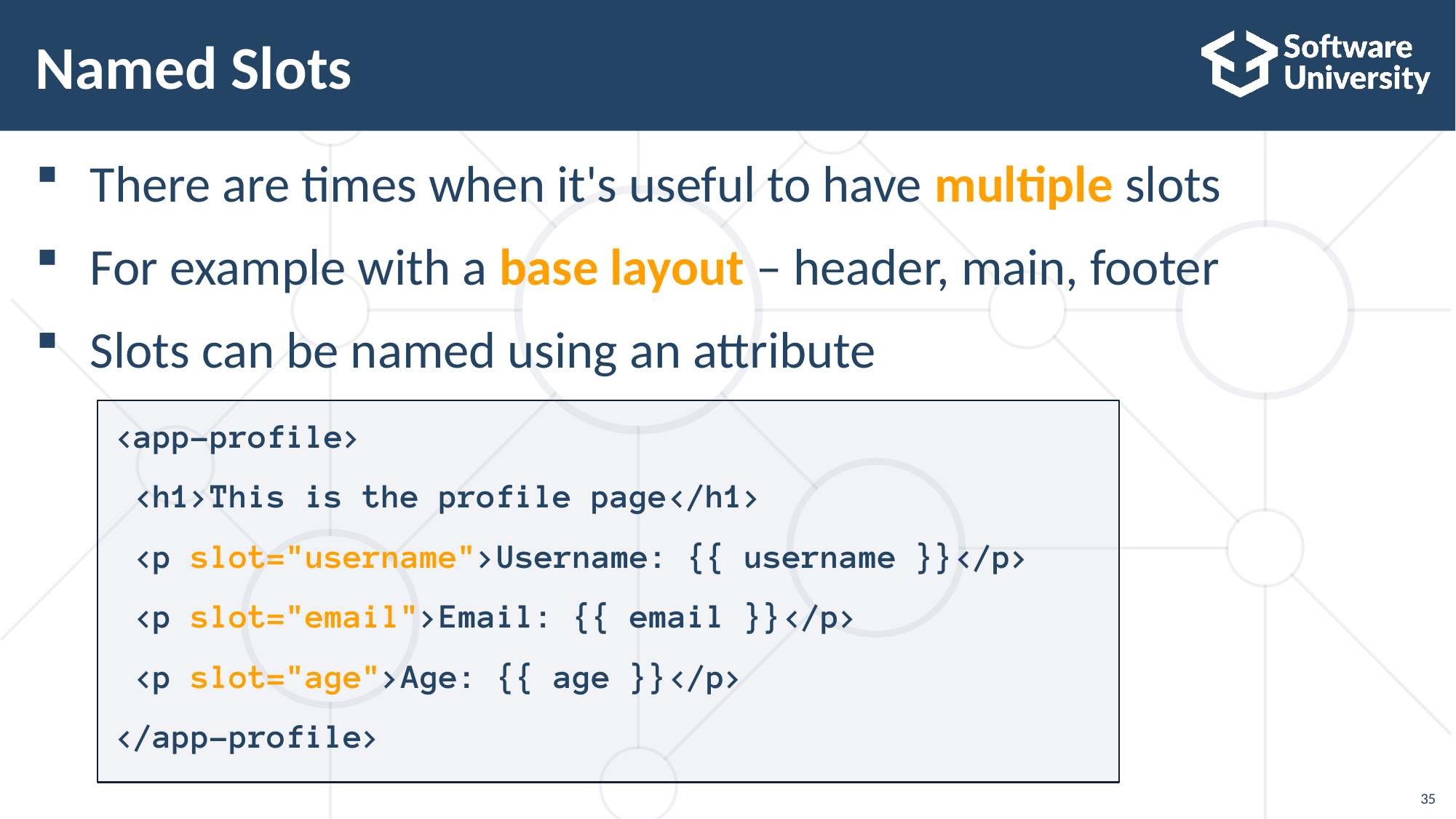

# Named Slots
There are times when it's useful to have multiple slots
For example with a base layout – header, main, footer
Slots can be named using an attribute
<app-profile>
 <h1>This is the profile page</h1>
 <p slot="username">Username: {{ username }}</p>
 <p slot="email">Email: {{ email }}</p>
 <p slot="age">Age: {{ age }}</p>
</app-profile>
35